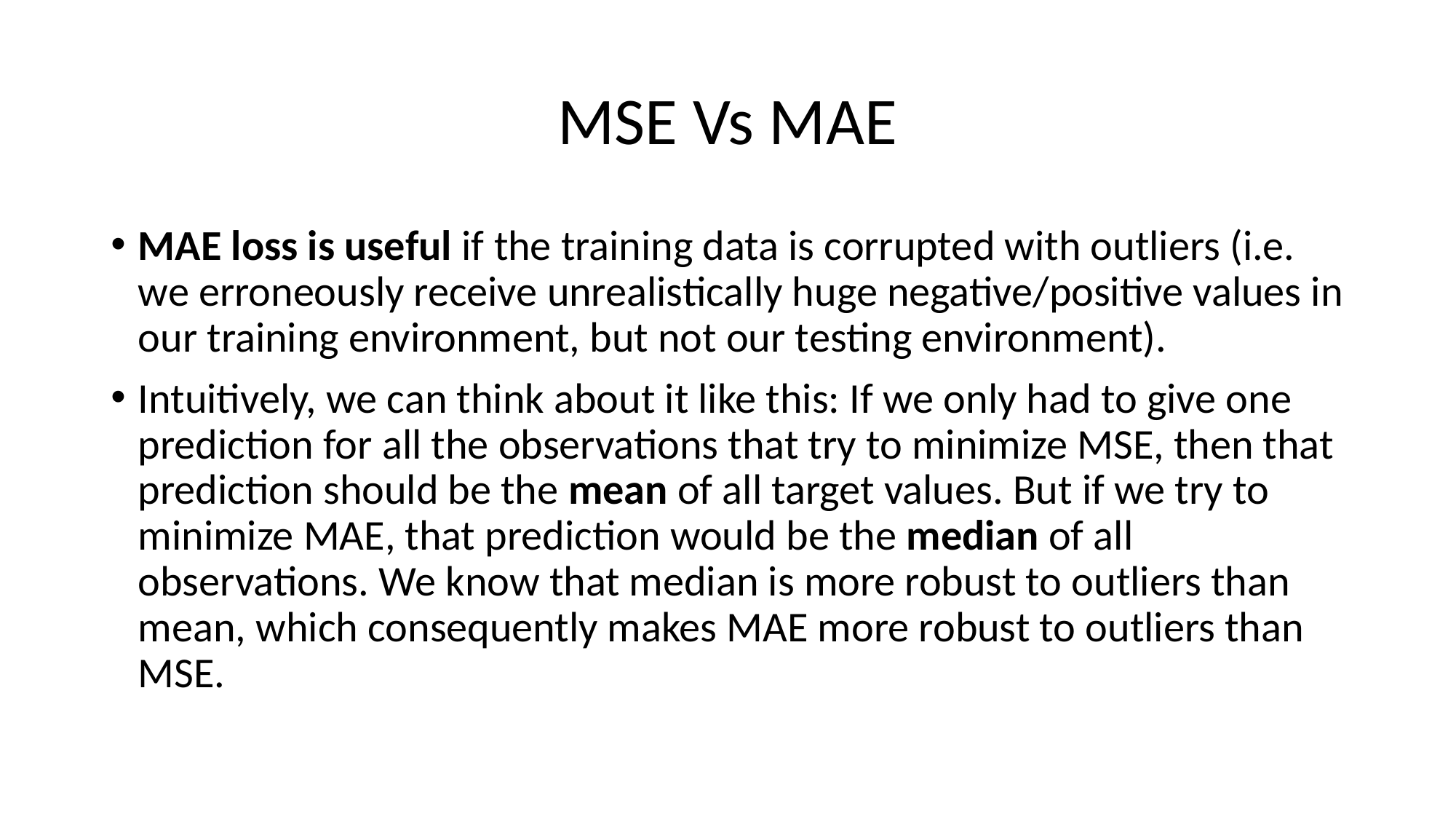

# MSE Vs MAE
MAE loss is useful if the training data is corrupted with outliers (i.e. we erroneously receive unrealistically huge negative/positive values in our training environment, but not our testing environment).
Intuitively, we can think about it like this: If we only had to give one prediction for all the observations that try to minimize MSE, then that prediction should be the mean of all target values. But if we try to minimize MAE, that prediction would be the median of all observations. We know that median is more robust to outliers than mean, which consequently makes MAE more robust to outliers than MSE.